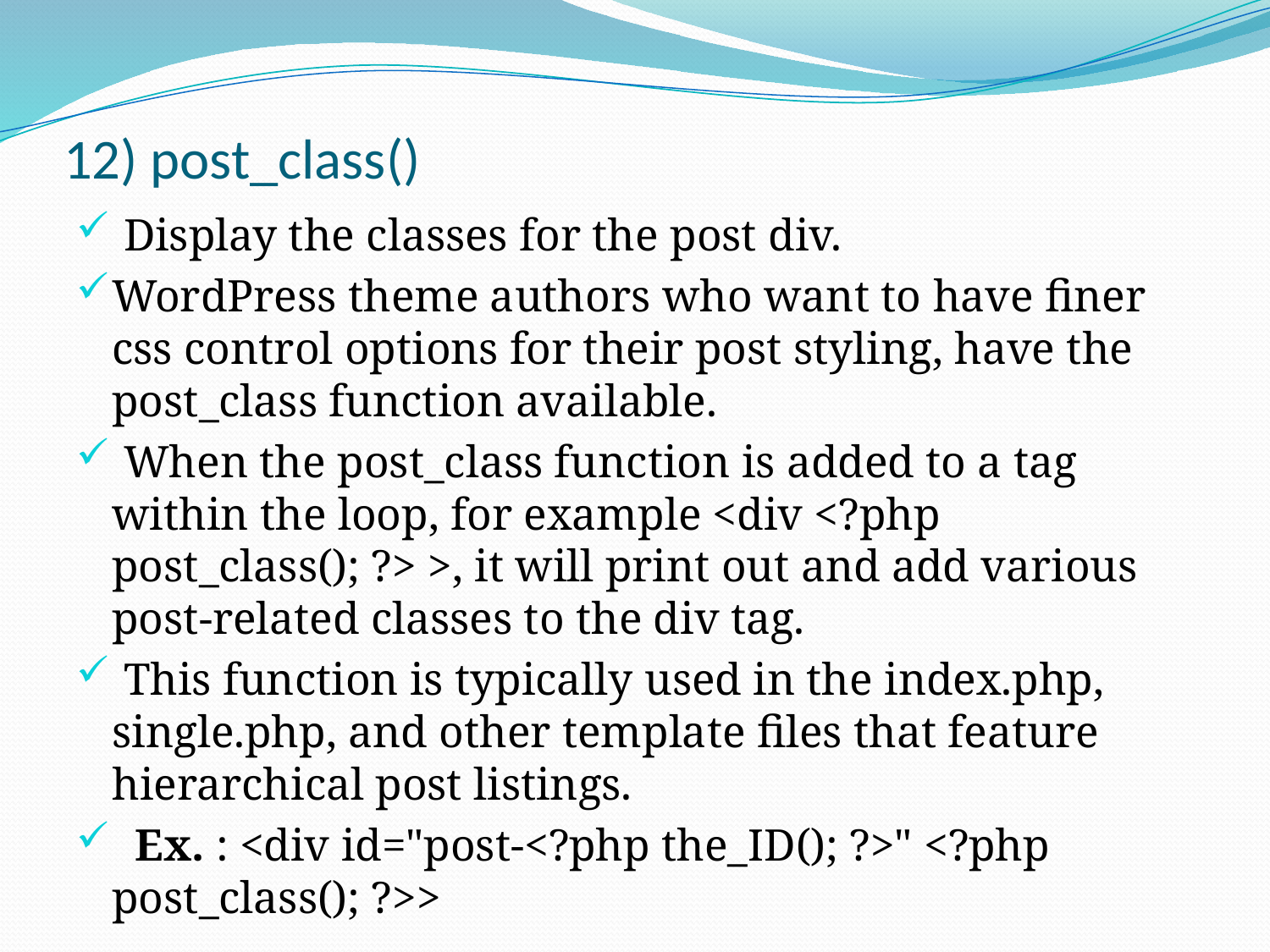

# 12) post_class()
 Display the classes for the post div.
WordPress theme authors who want to have finer css control options for their post styling, have the post_class function available.
 When the post_class function is added to a tag within the loop, for example <div <?php post_class(); ?> >, it will print out and add various post-related classes to the div tag.
 This function is typically used in the index.php, single.php, and other template files that feature hierarchical post listings.
  Ex. : <div id="post-<?php the_ID(); ?>" <?php post_class(); ?>>